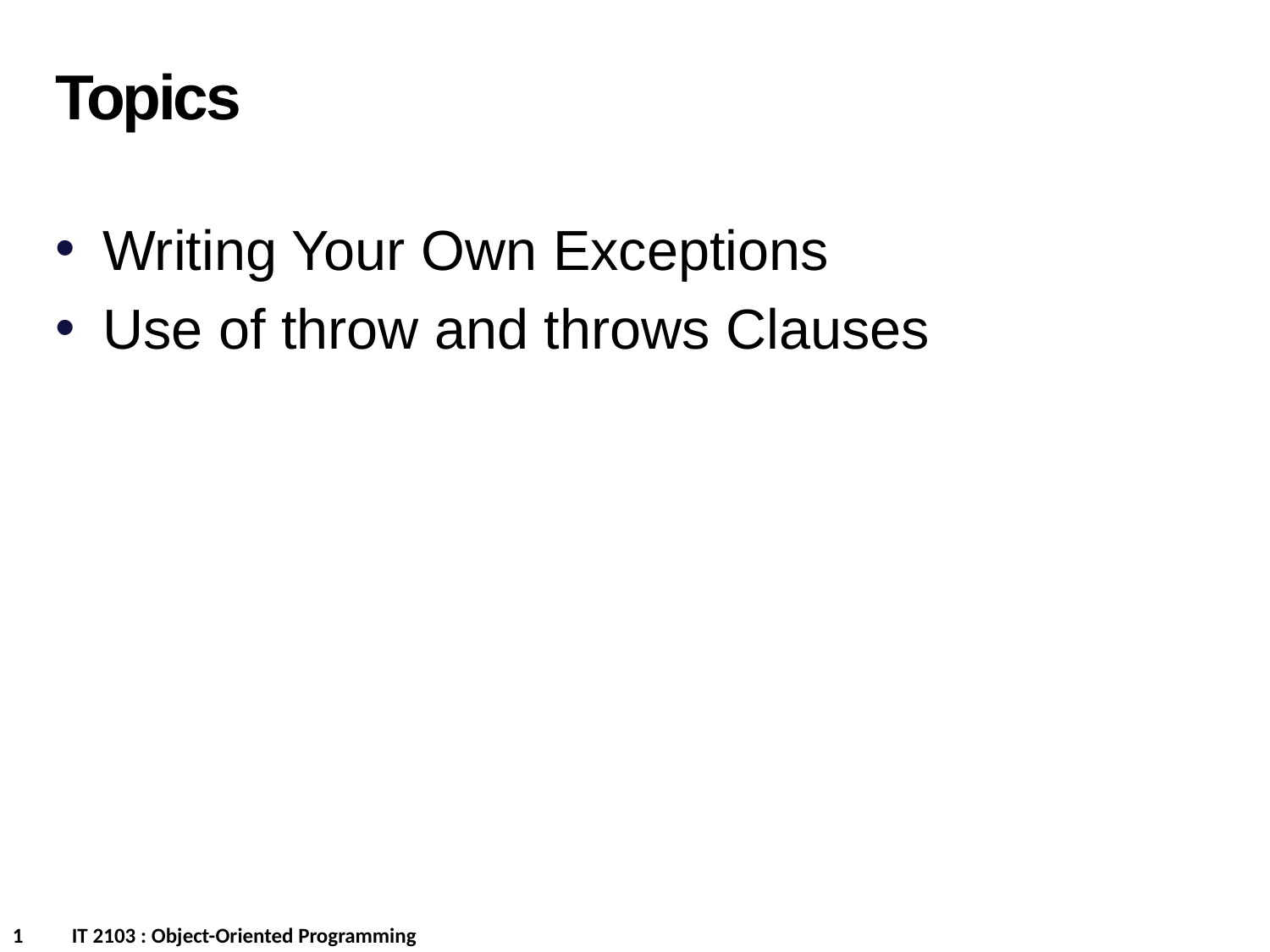

Topics
Writing Your Own Exceptions
Use of throw and throws Clauses